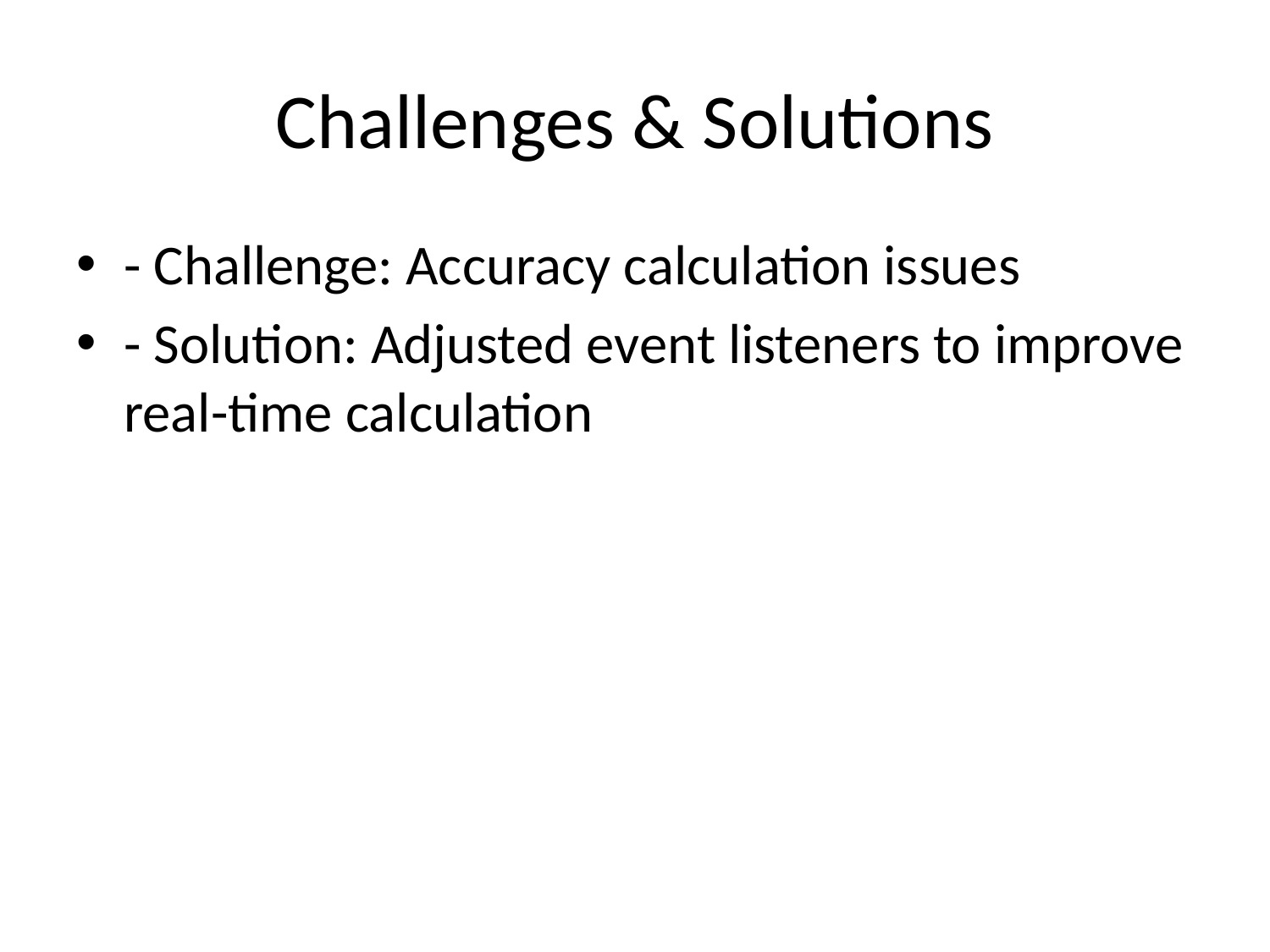

# Challenges & Solutions
- Challenge: Accuracy calculation issues
- Solution: Adjusted event listeners to improve real-time calculation